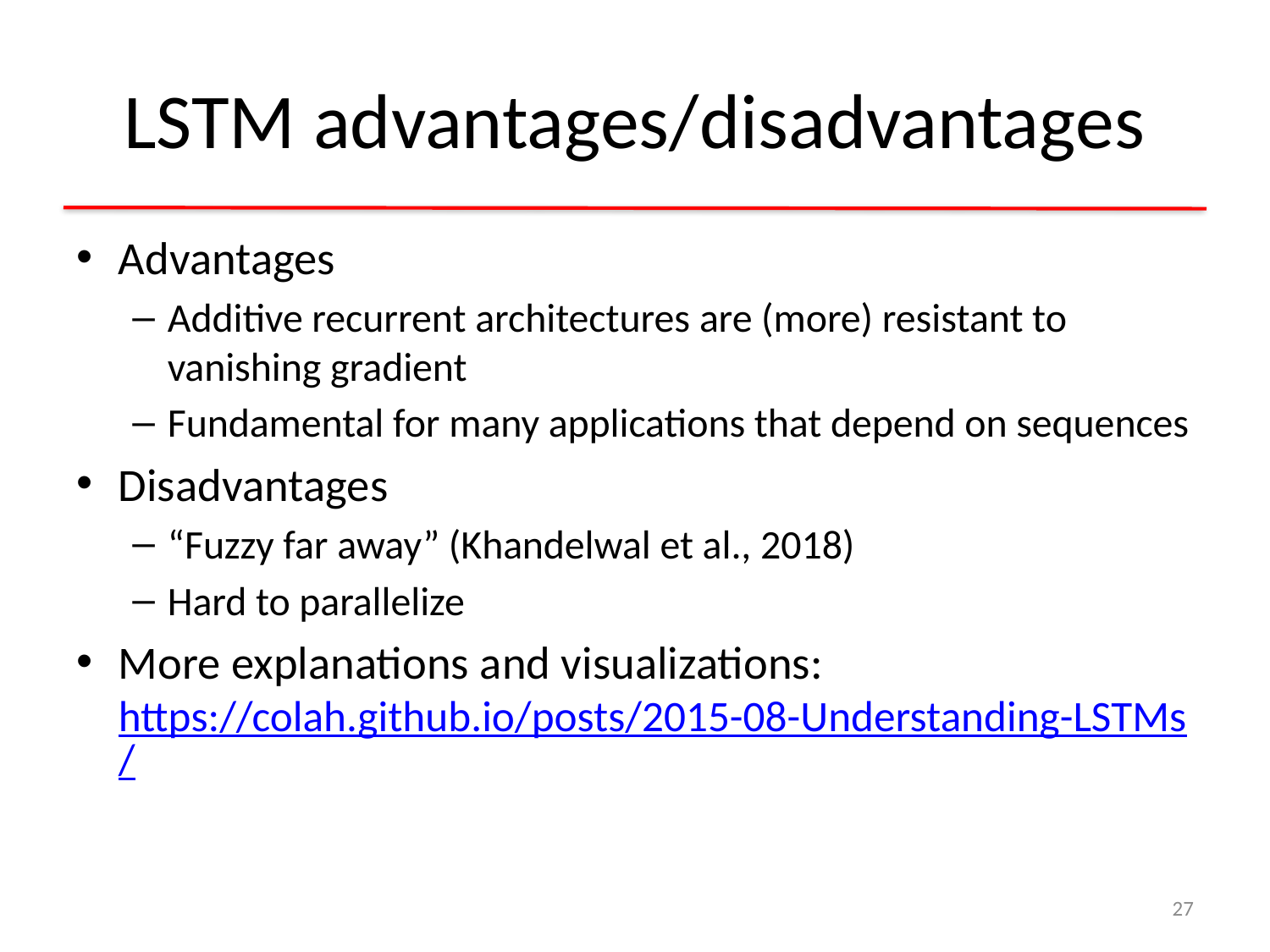

# LSTM advantages/disadvantages
Advantages
Additive recurrent architectures are (more) resistant to vanishing gradient
Fundamental for many applications that depend on sequences
Disadvantages
“Fuzzy far away” (Khandelwal et al., 2018)
Hard to parallelize
More explanations and visualizations: https://colah.github.io/posts/2015-08-Understanding-LSTMs/
27